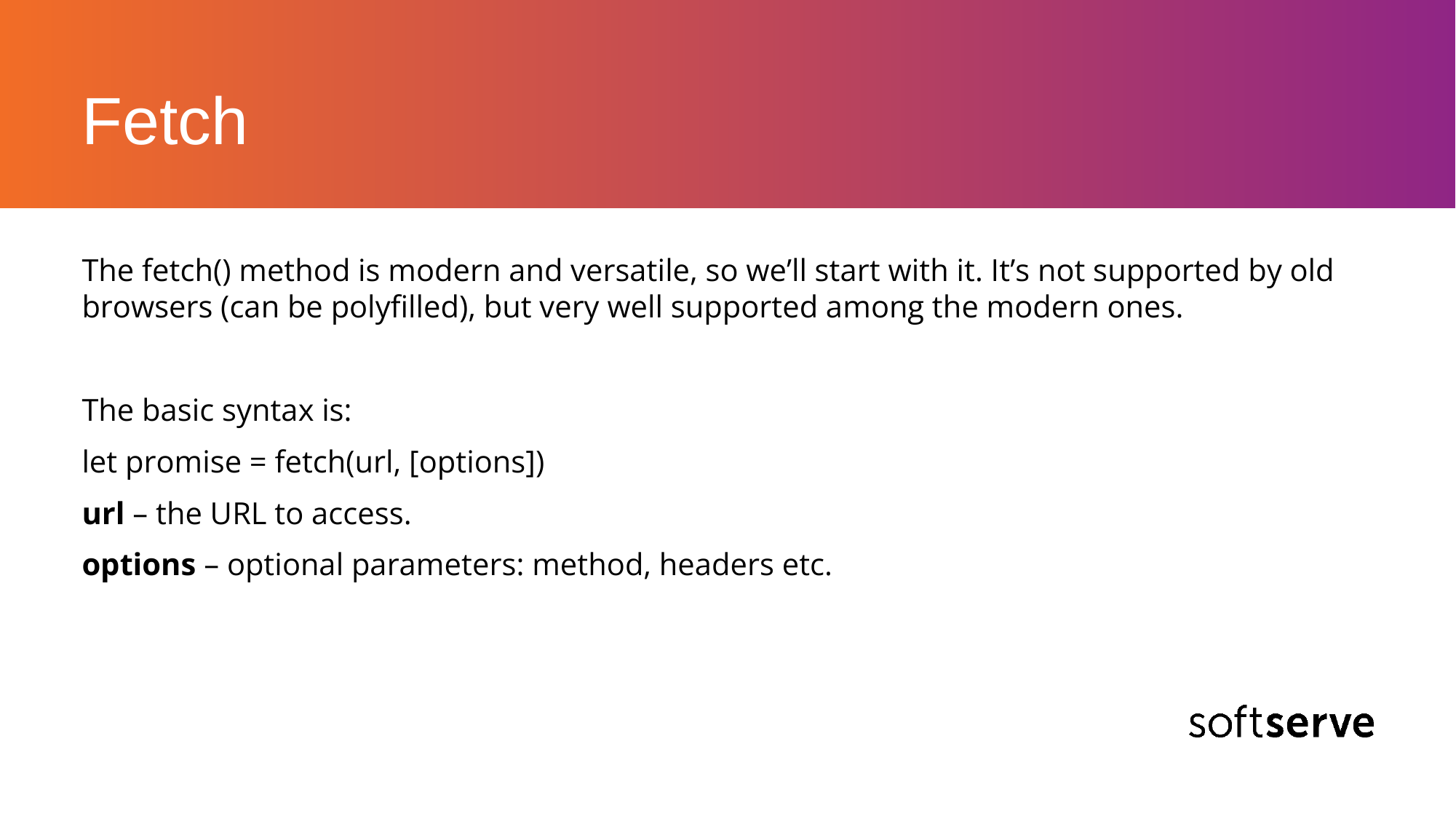

# Fetch
The fetch() method is modern and versatile, so we’ll start with it. It’s not supported by old browsers (can be polyfilled), but very well supported among the modern ones.

The basic syntax is:
let promise = fetch(url, [options])
url – the URL to access.
options – optional parameters: method, headers etc.